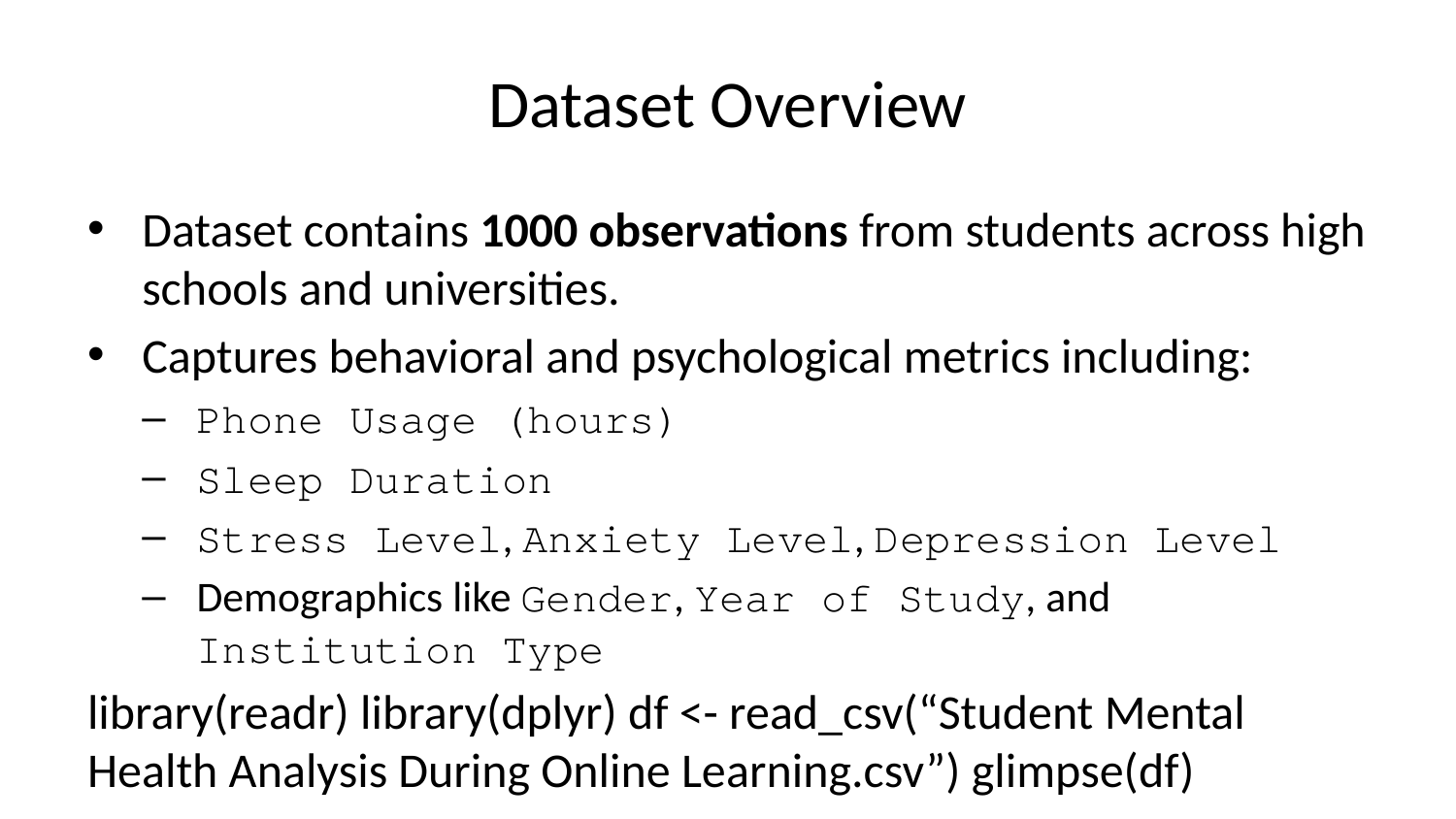

# Dataset Overview
Dataset contains 1000 observations from students across high schools and universities.
Captures behavioral and psychological metrics including:
Phone Usage (hours)
Sleep Duration
Stress Level, Anxiety Level, Depression Level
Demographics like Gender, Year of Study, and Institution Type
library(readr) library(dplyr) df <- read_csv(“Student Mental Health Analysis During Online Learning.csv”) glimpse(df)